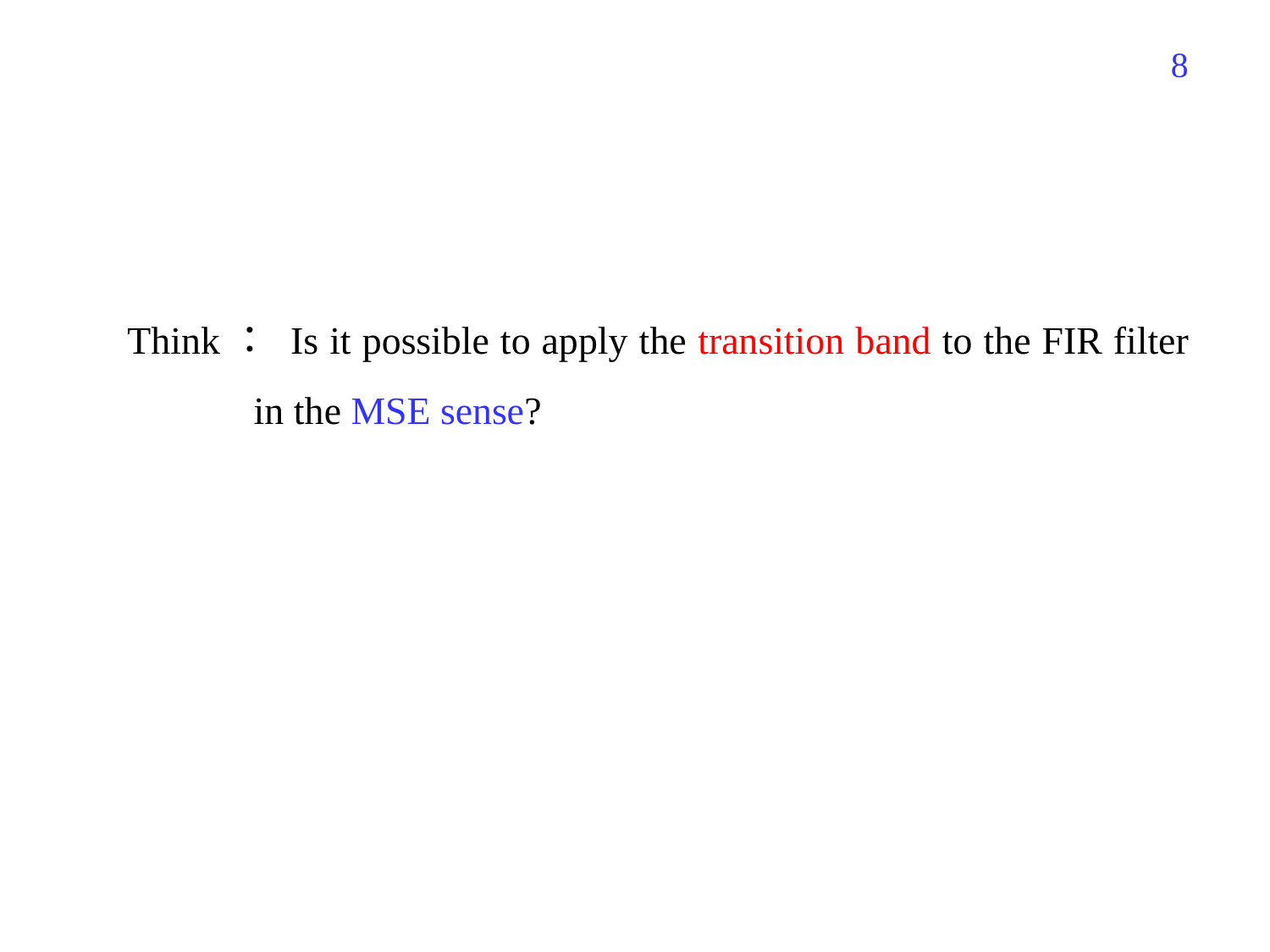

8
Think： Is it possible to apply the transition band to the FIR filter
             in the MSE sense?